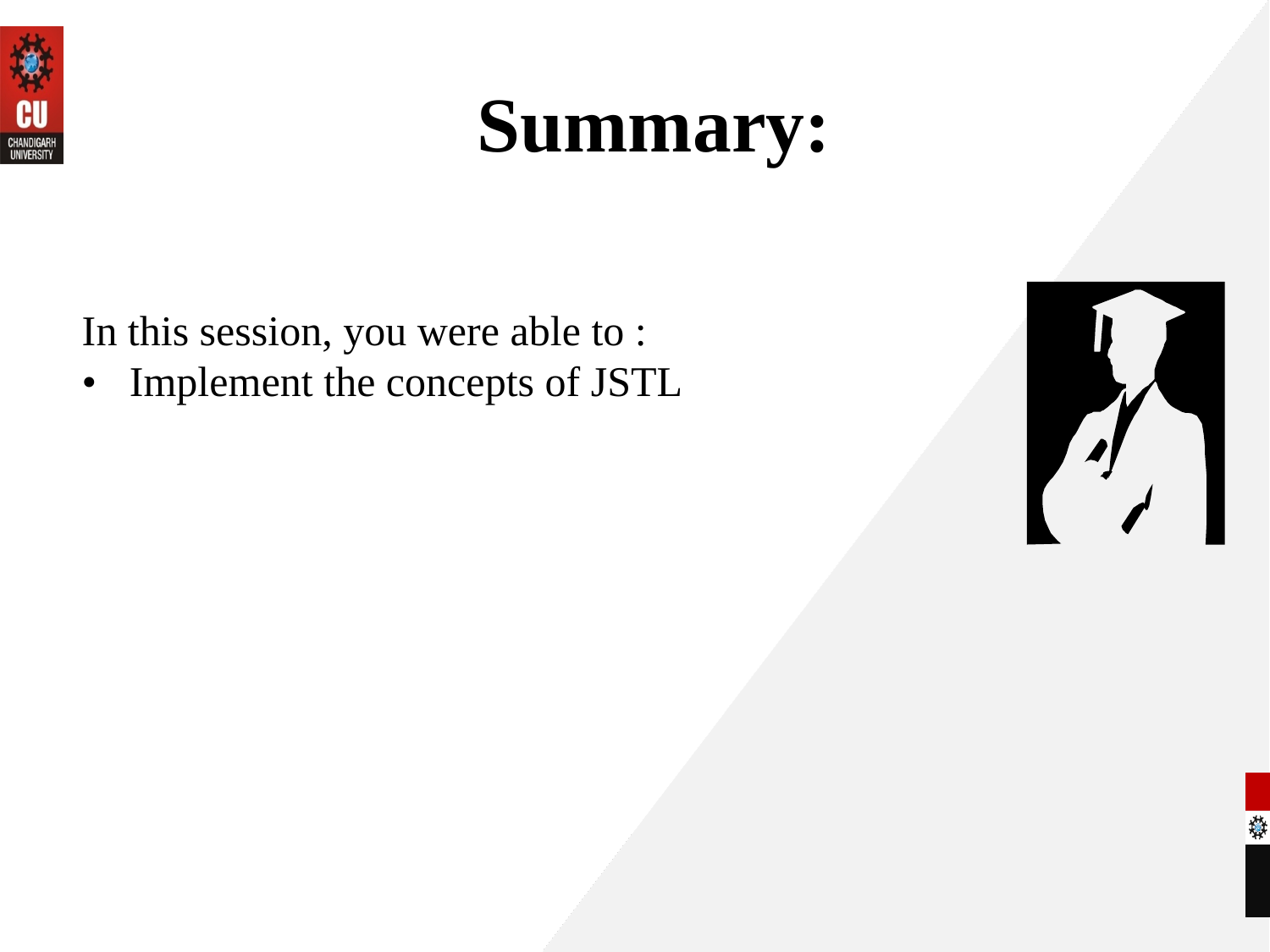

# Summary:

In this session, you were able to :
• 	Implement the concepts of JSTL